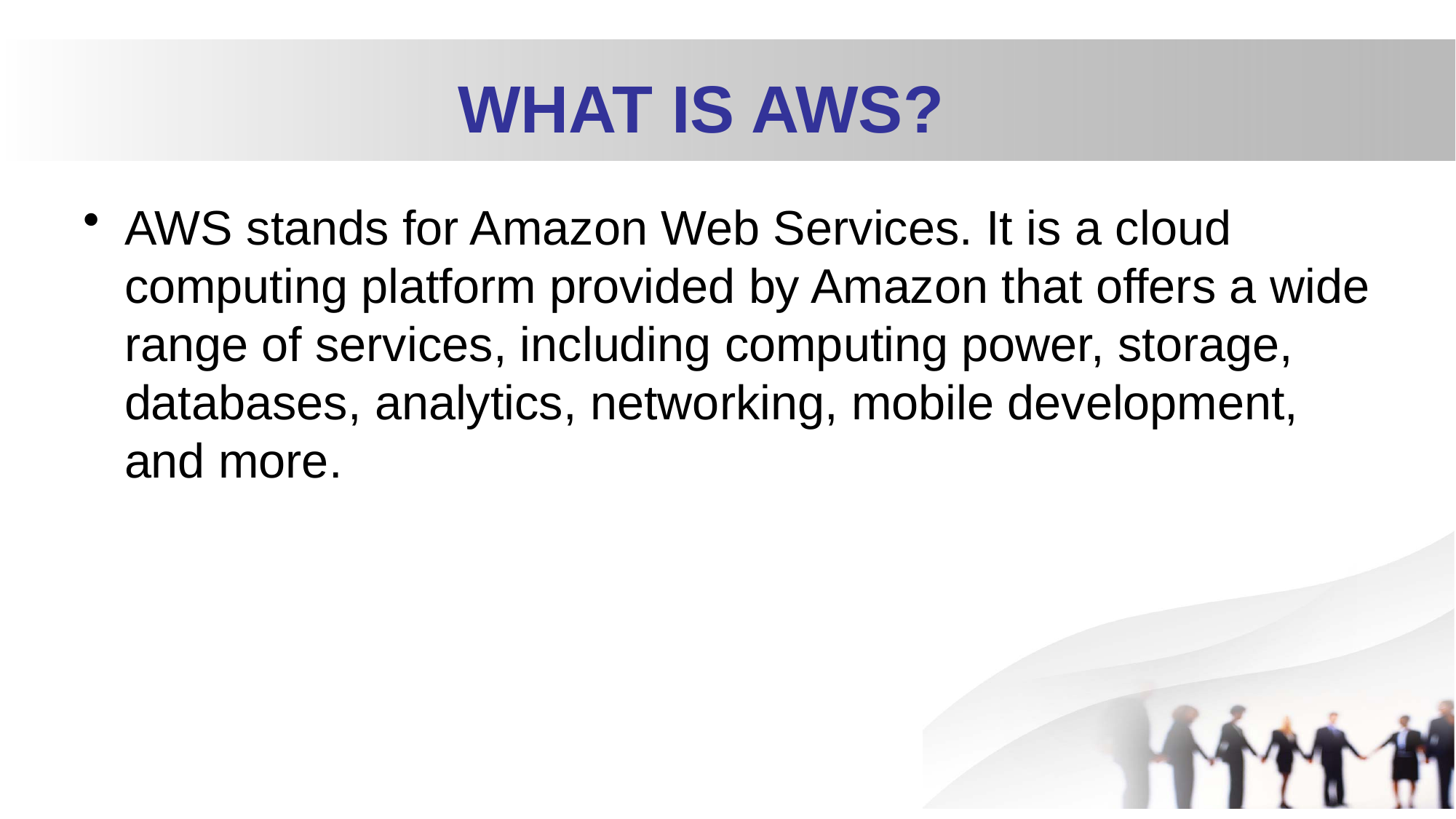

# WHAT IS AWS?
AWS stands for Amazon Web Services. It is a cloud computing platform provided by Amazon that offers a wide range of services, including computing power, storage, databases, analytics, networking, mobile development, and more.